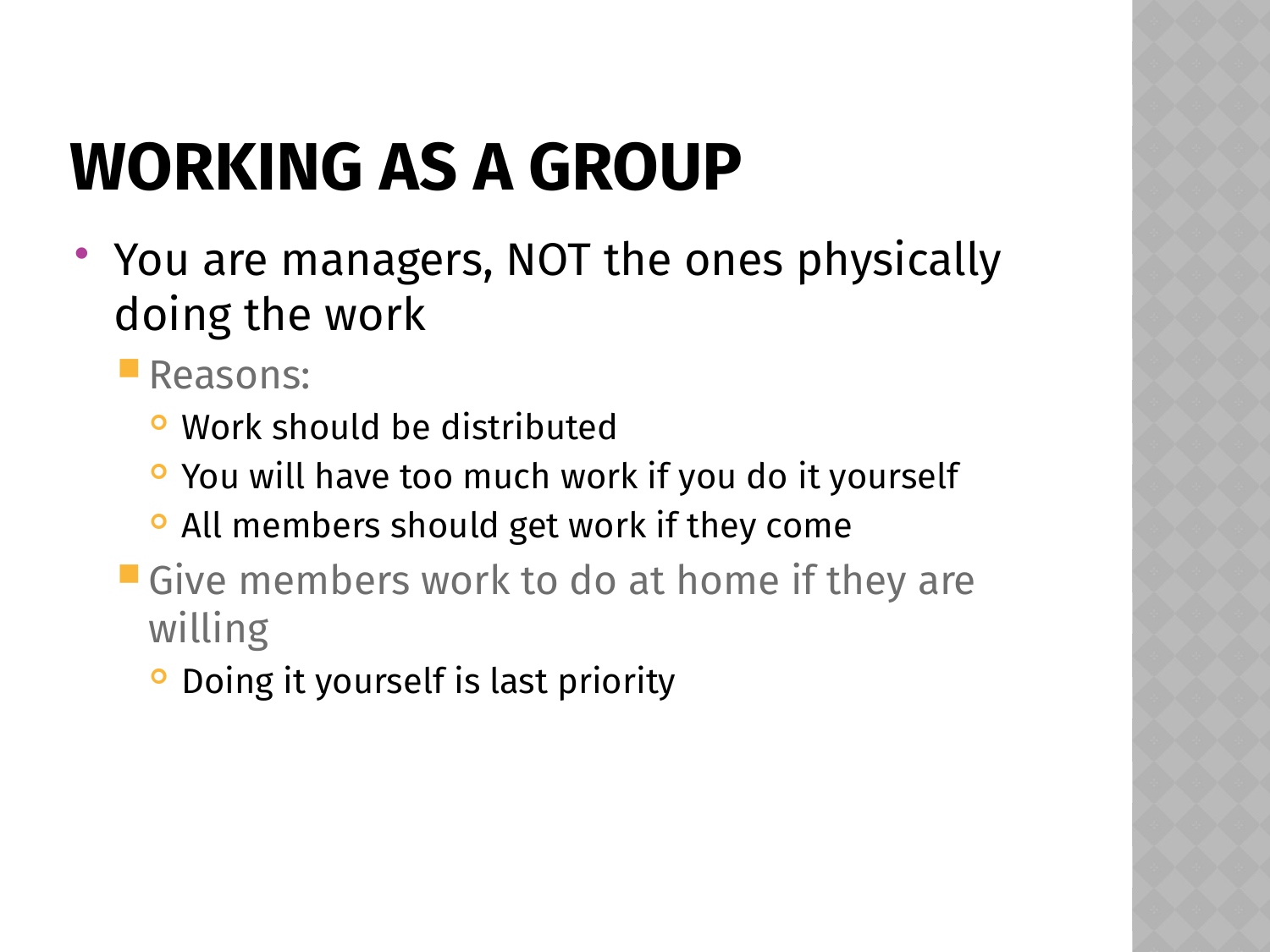

# Working as a group
You are managers, NOT the ones physically doing the work
Reasons:
Work should be distributed
You will have too much work if you do it yourself
All members should get work if they come
Give members work to do at home if they are willing
Doing it yourself is last priority